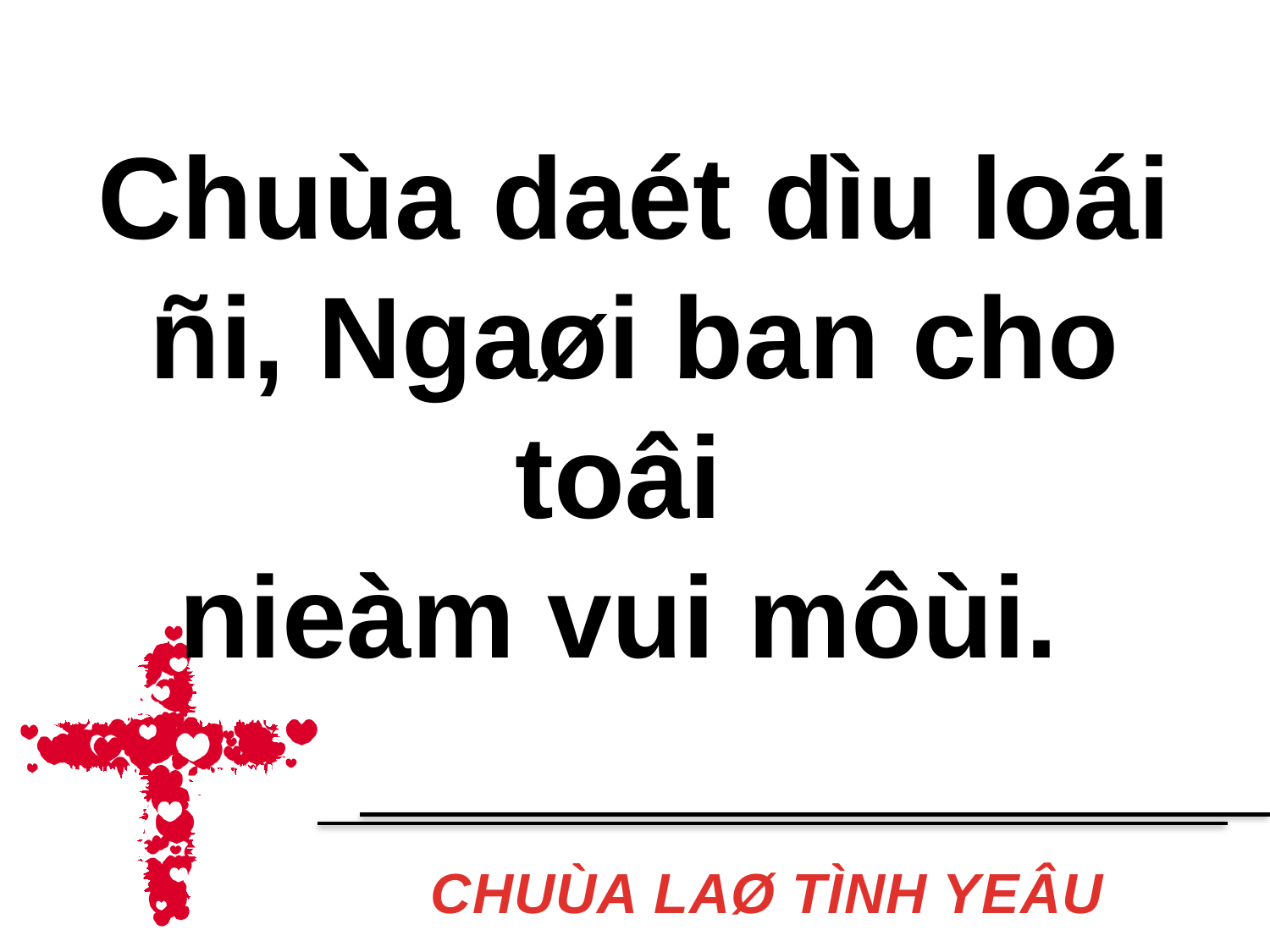

Chuùa daét dìu loái ñi, Ngaøi ban cho toâi
nieàm vui môùi.
# CHUÙA LAØ TÌNH YEÂU